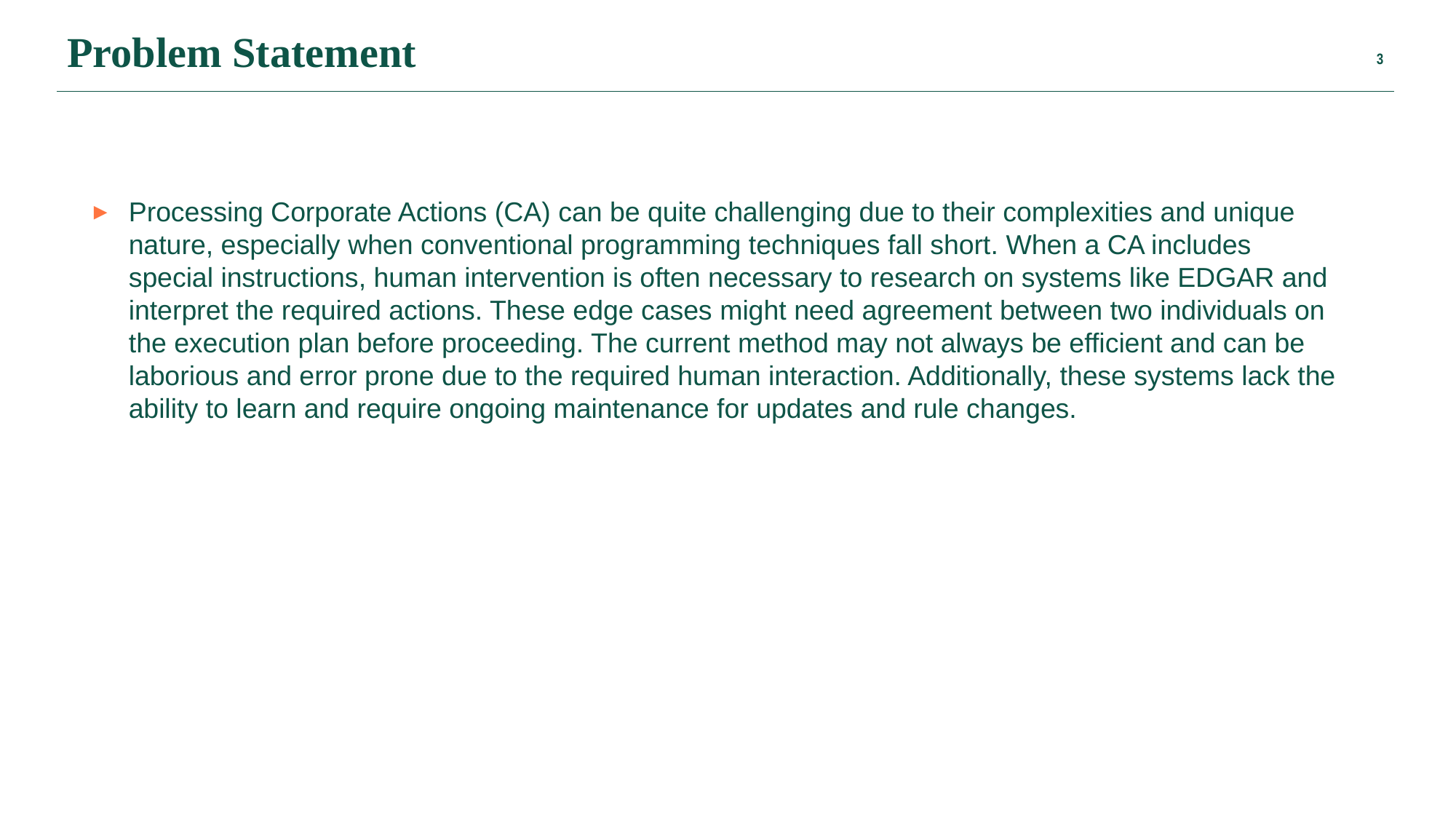

Problem Statement
Processing Corporate Actions (CA) can be quite challenging due to their complexities and unique nature, especially when conventional programming techniques fall short. When a CA includes special instructions, human intervention is often necessary to research on systems like EDGAR and interpret the required actions. These edge cases might need agreement between two individuals on the execution plan before proceeding. The current method may not always be efficient and can be laborious and error prone due to the required human interaction. Additionally, these systems lack the ability to learn and require ongoing maintenance for updates and rule changes.